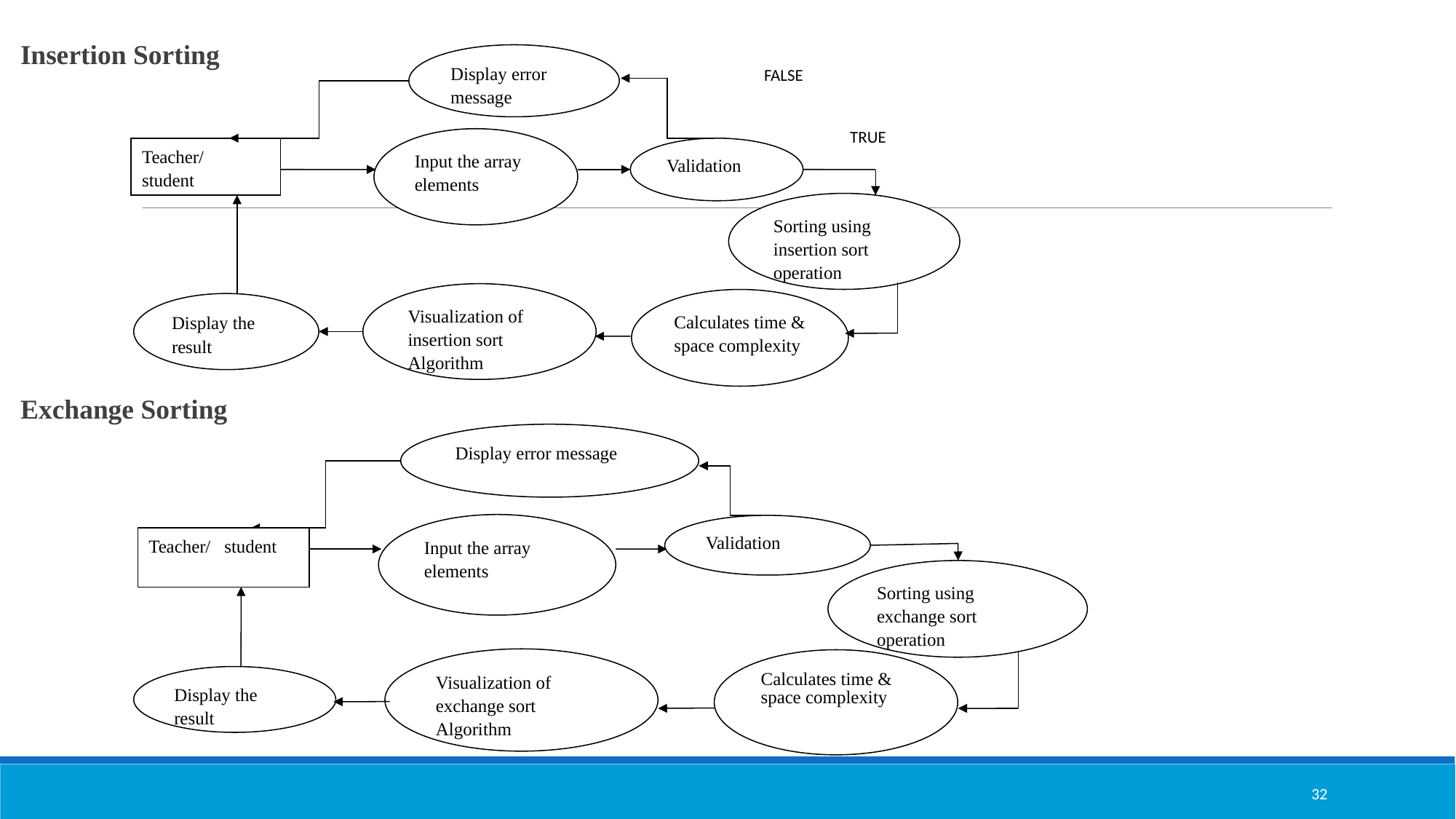

Insertion Sorting

Exchange Sorting

Display error message

Input the array elements

Teacher/   student

Validation

Sorting using insertion sort operation

Visualization of insertion sort Algorithm

Calculates time & space complexity

Display the result

FALSE
TRUE
Display error message

Input the array elements

Validation

Teacher/   student

Sorting using exchange sort operation

Visualization of exchange sort Algorithm

Calculates time & space complexity

Display the result

32